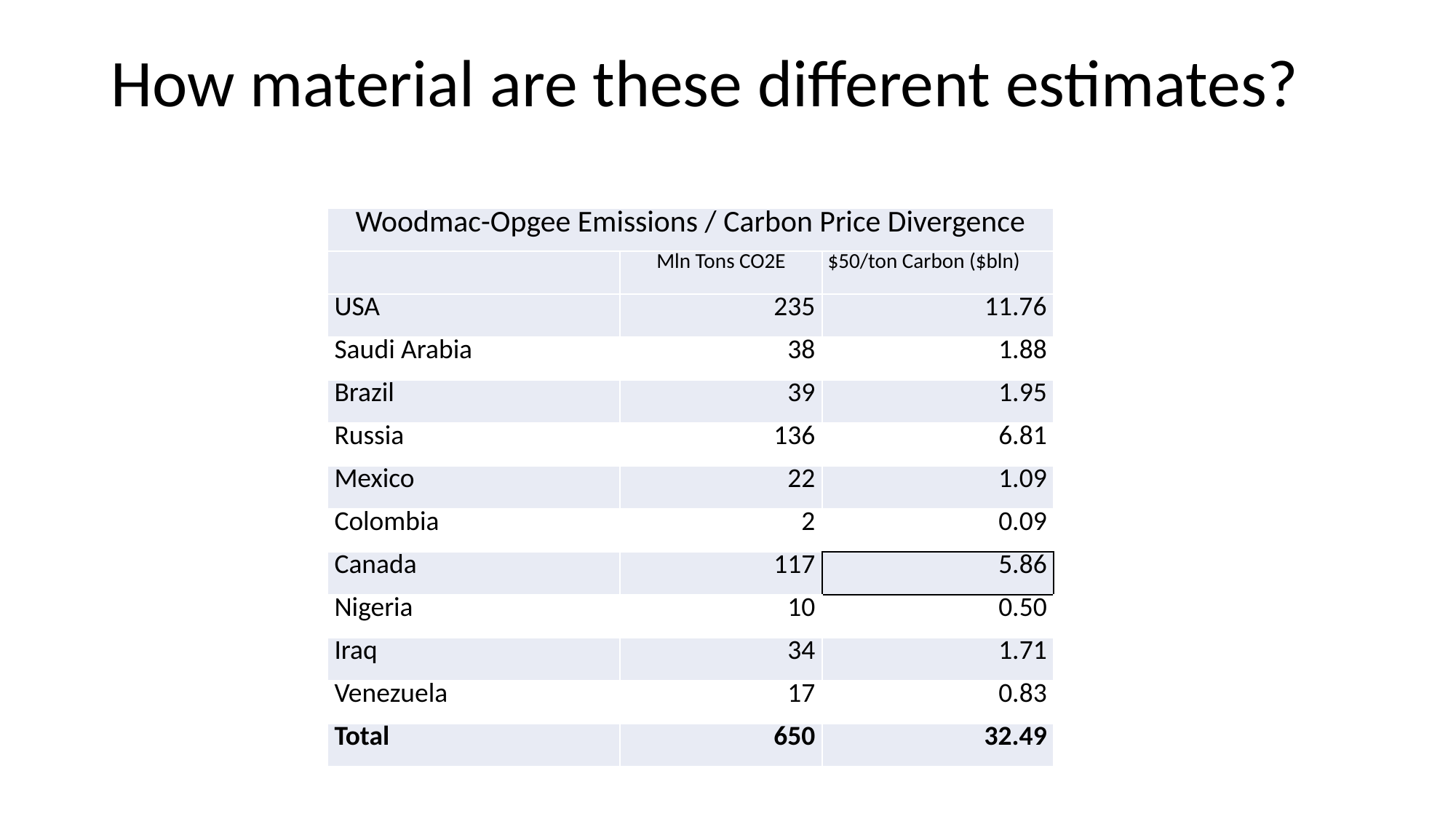

How material are these different estimates?
| Woodmac-Opgee Emissions / Carbon Price Divergence |  |  |
| --- | --- | --- |
|  | Mln Tons CO2E | $50/ton Carbon ($bln) |
| USA | 235 | 11.76 |
| Saudi Arabia | 38 | 1.88 |
| Brazil | 39 | 1.95 |
| Russia | 136 | 6.81 |
| Mexico | 22 | 1.09 |
| Colombia | 2 | 0.09 |
| Canada | 117 | 5.86 |
| Nigeria | 10 | 0.50 |
| Iraq | 34 | 1.71 |
| Venezuela | 17 | 0.83 |
| Total | 650 | 32.49 |